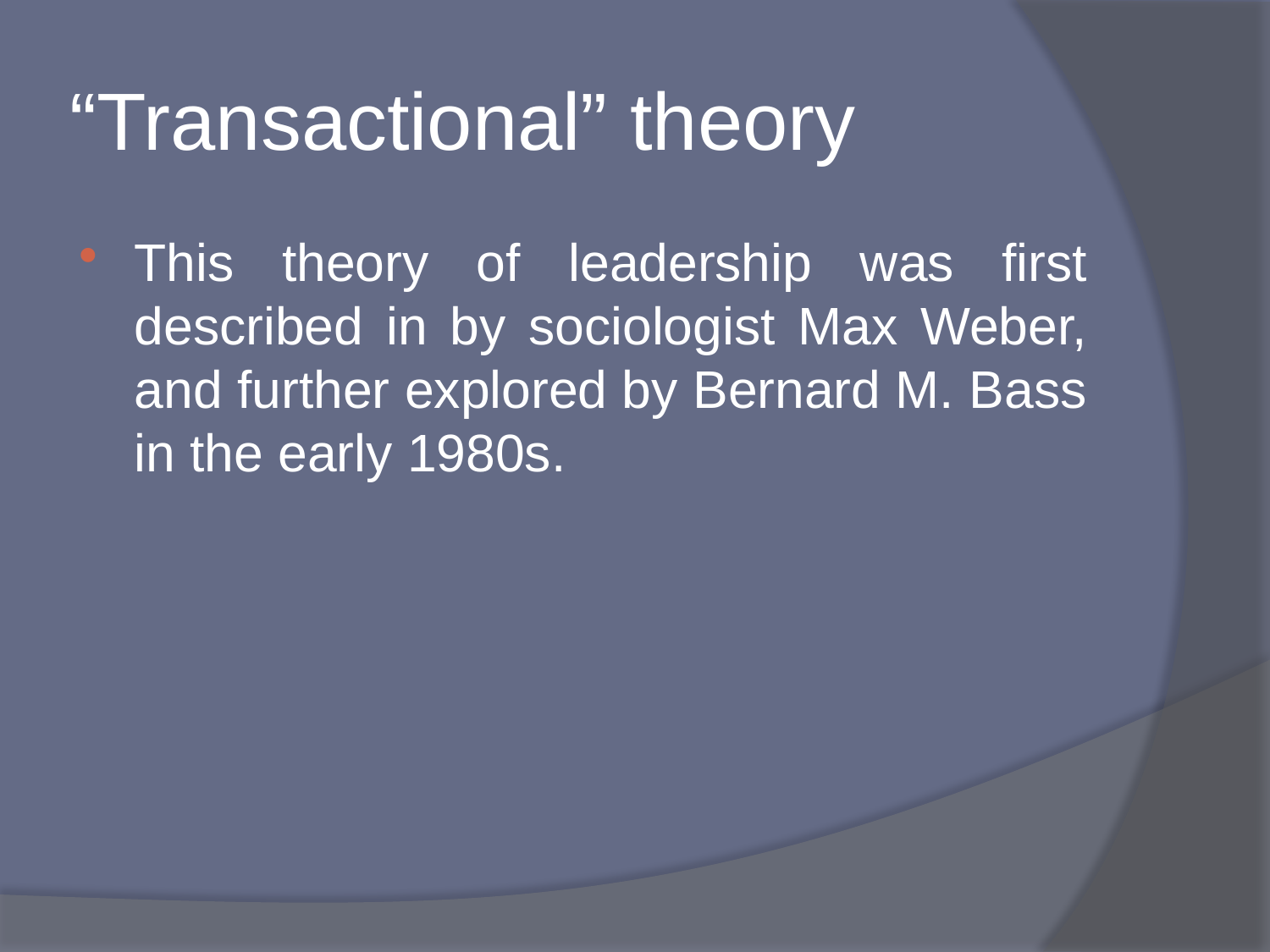

# “Transactional” theory
This theory of leadership was first described in by sociologist Max Weber, and further explored by Bernard M. Bass in the early 1980s.